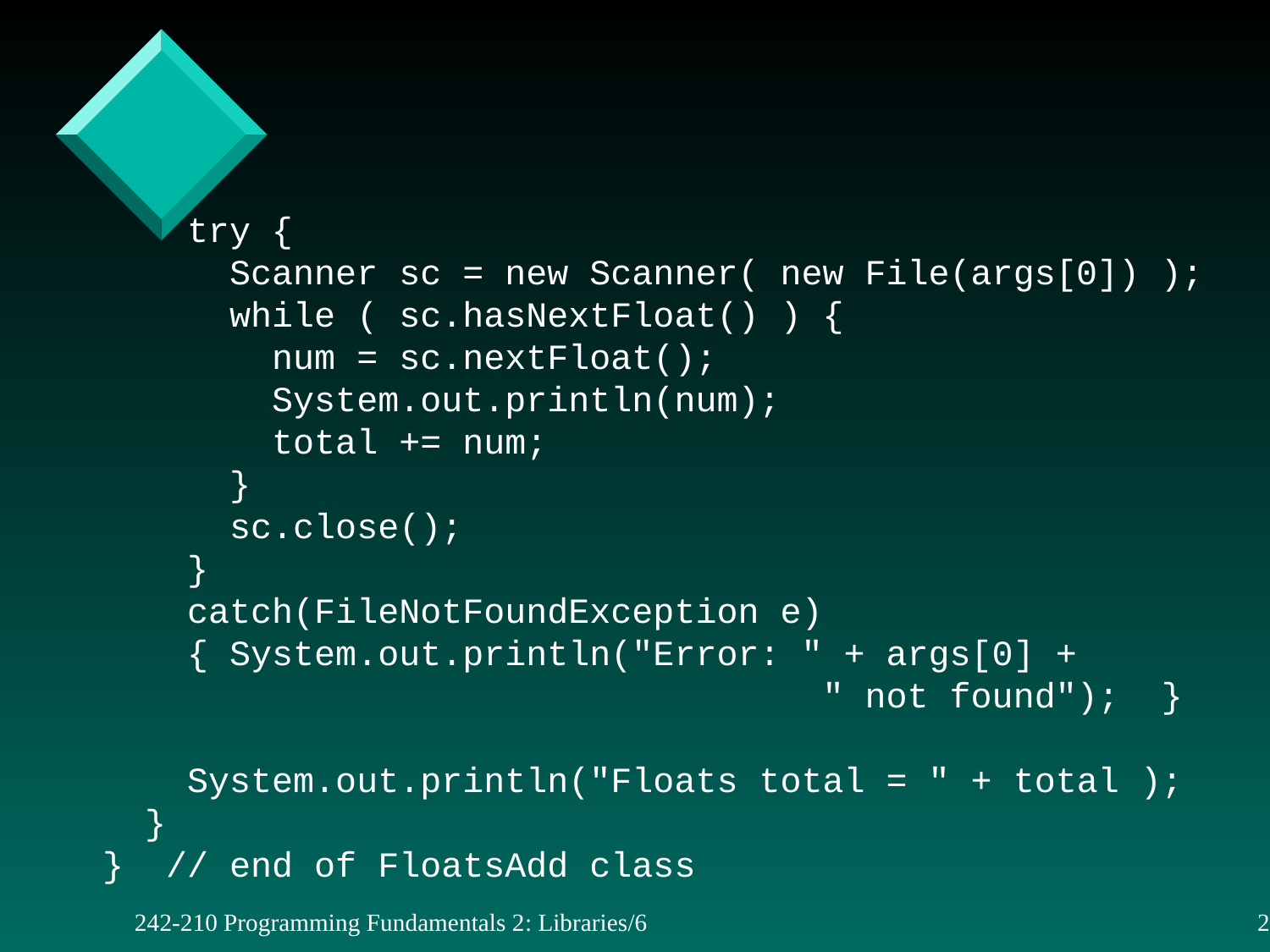

try {
      Scanner sc = new Scanner( new File(args[0]) );
      while ( sc.hasNextFloat() ) {
        num = sc.nextFloat();
        System.out.println(num);
        total += num;
      }
      sc.close();
    }
    catch(FileNotFoundException e)
    { System.out.println("Error: " + args[0] +
                                  " not found");  }
    System.out.println("Floats total = " + total );
  }
}  // end of FloatsAdd class